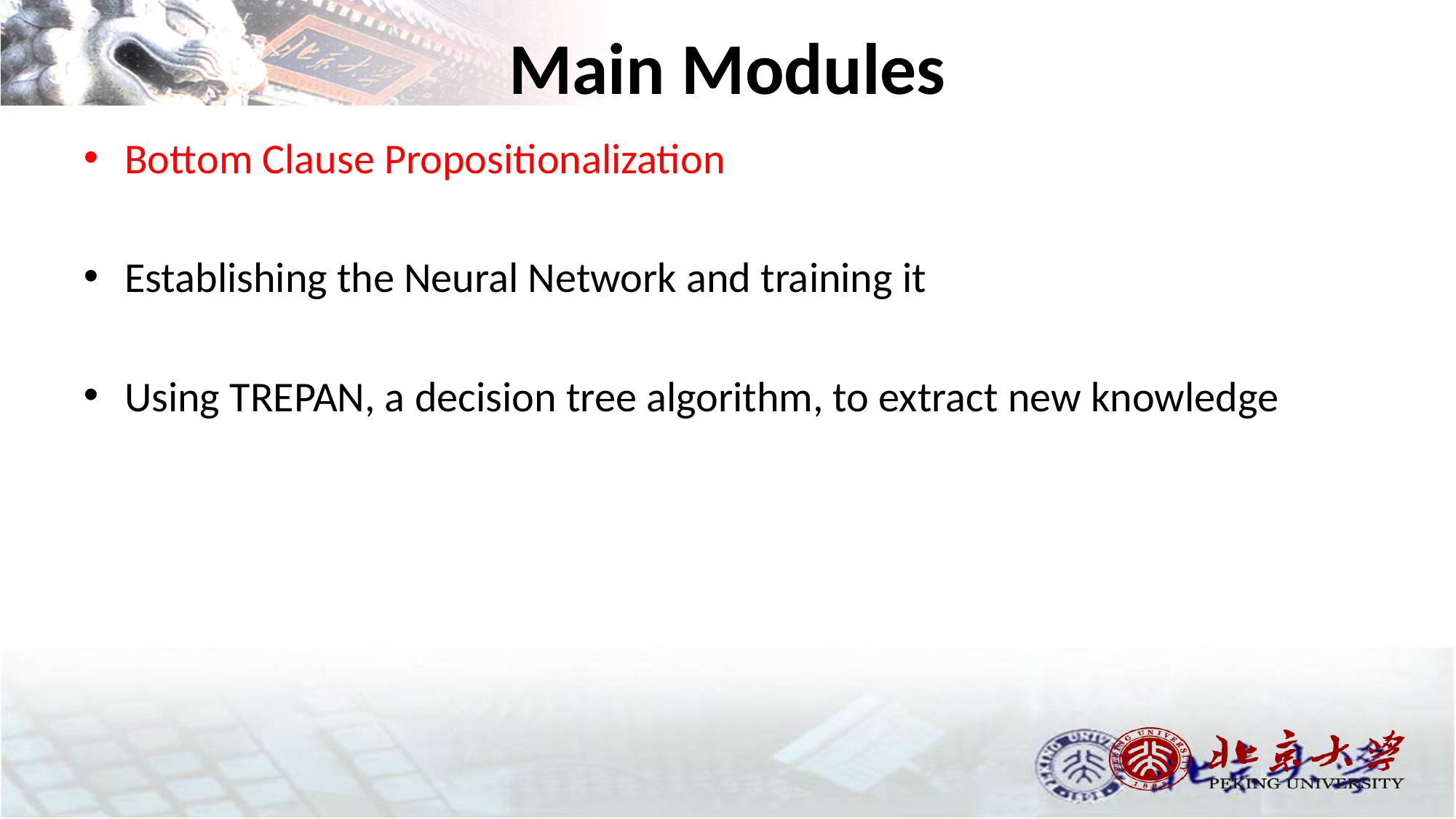

# Main Modules
Bottom Clause Propositionalization

Establishing the Neural Network and training it

Using TREPAN, a decision tree algorithm, to extract new knowledge